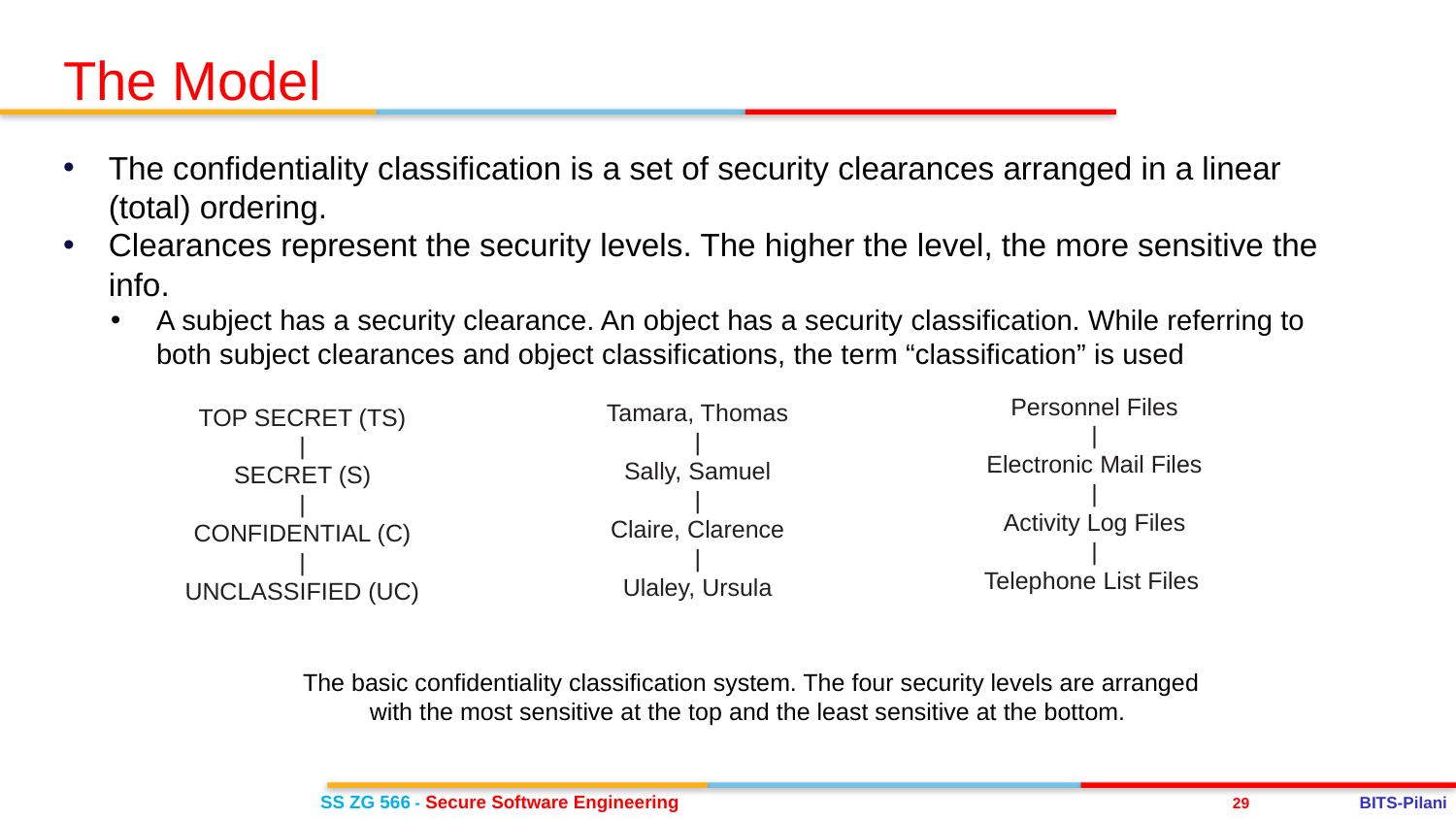

The Model
The confidentiality classification is a set of security clearances arranged in a linear  (total) ordering.
Clearances represent the security levels. The higher the level, the more sensitive the info.
A subject has a security clearance. An object has a security classification. While referring to both subject clearances and object classifications, the term “classification” is used

Personnel Files
|
Electronic Mail Files
|
Activity Log Files
|
Telephone List Files
Tamara, Thomas
|
Sally, Samuel
|
Claire, Clarence
|
Ulaley, Ursula
TOP SECRET (TS)
|
SECRET (S)
|
CONFIDENTIAL (C)
|
UNCLASSIFIED (UC)

The basic confidentiality classification system. The four security levels are arranged with the most sensitive at the top and the least sensitive at the bottom.